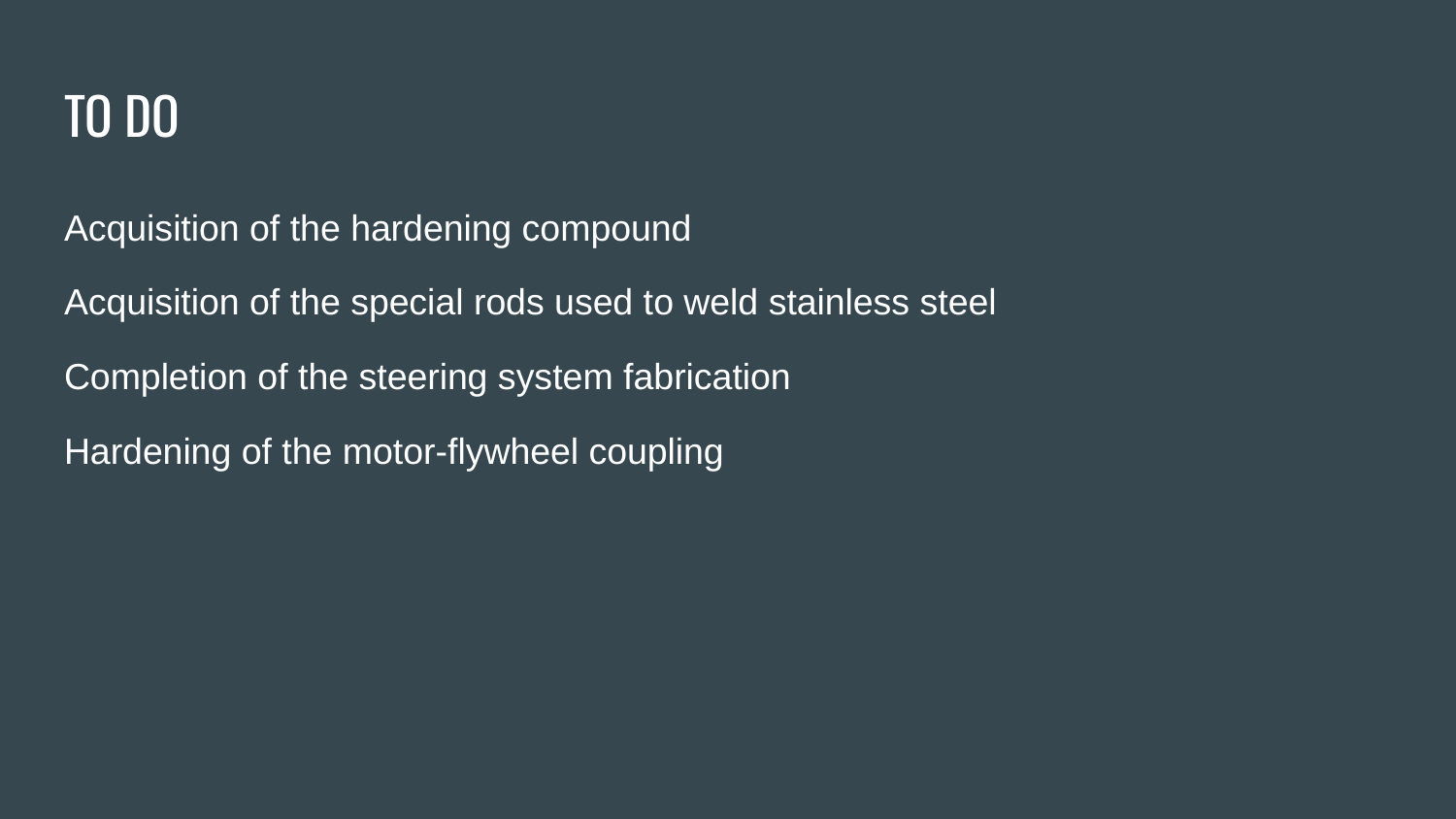

# TO DO
Acquisition of the hardening compound
Acquisition of the special rods used to weld stainless steel
Completion of the steering system fabrication
Hardening of the motor-flywheel coupling